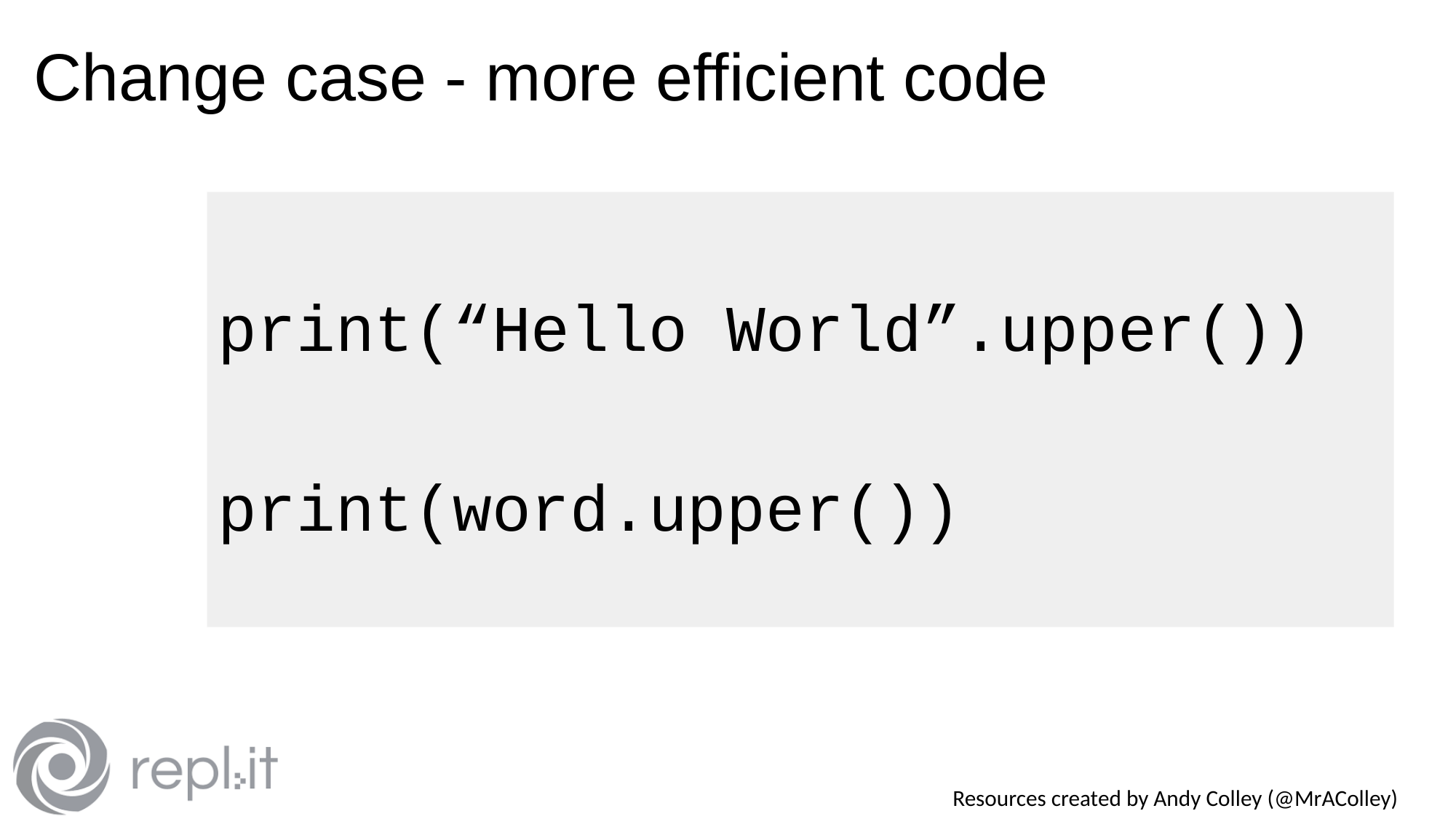

# Change case - more efficient code
print(“Hello World”.upper())

print(word.upper())